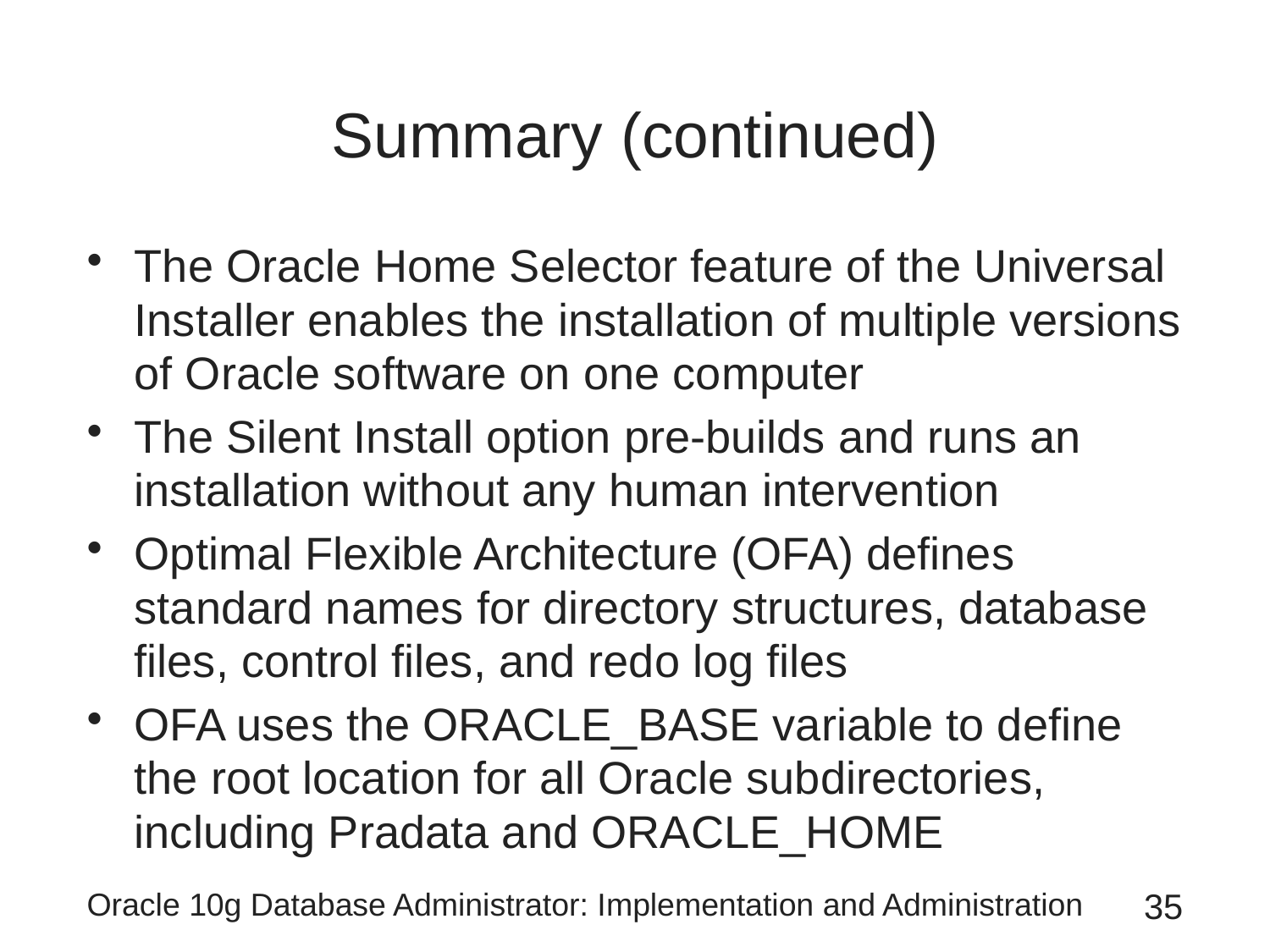

# Summary (continued)
The Oracle Home Selector feature of the Universal Installer enables the installation of multiple versions of Oracle software on one computer
The Silent Install option pre-builds and runs an installation without any human intervention
Optimal Flexible Architecture (OFA) defines standard names for directory structures, database files, control files, and redo log files
OFA uses the ORACLE_BASE variable to define the root location for all Oracle subdirectories, including Pradata and ORACLE_HOME
Oracle 10g Database Administrator: Implementation and Administration
35